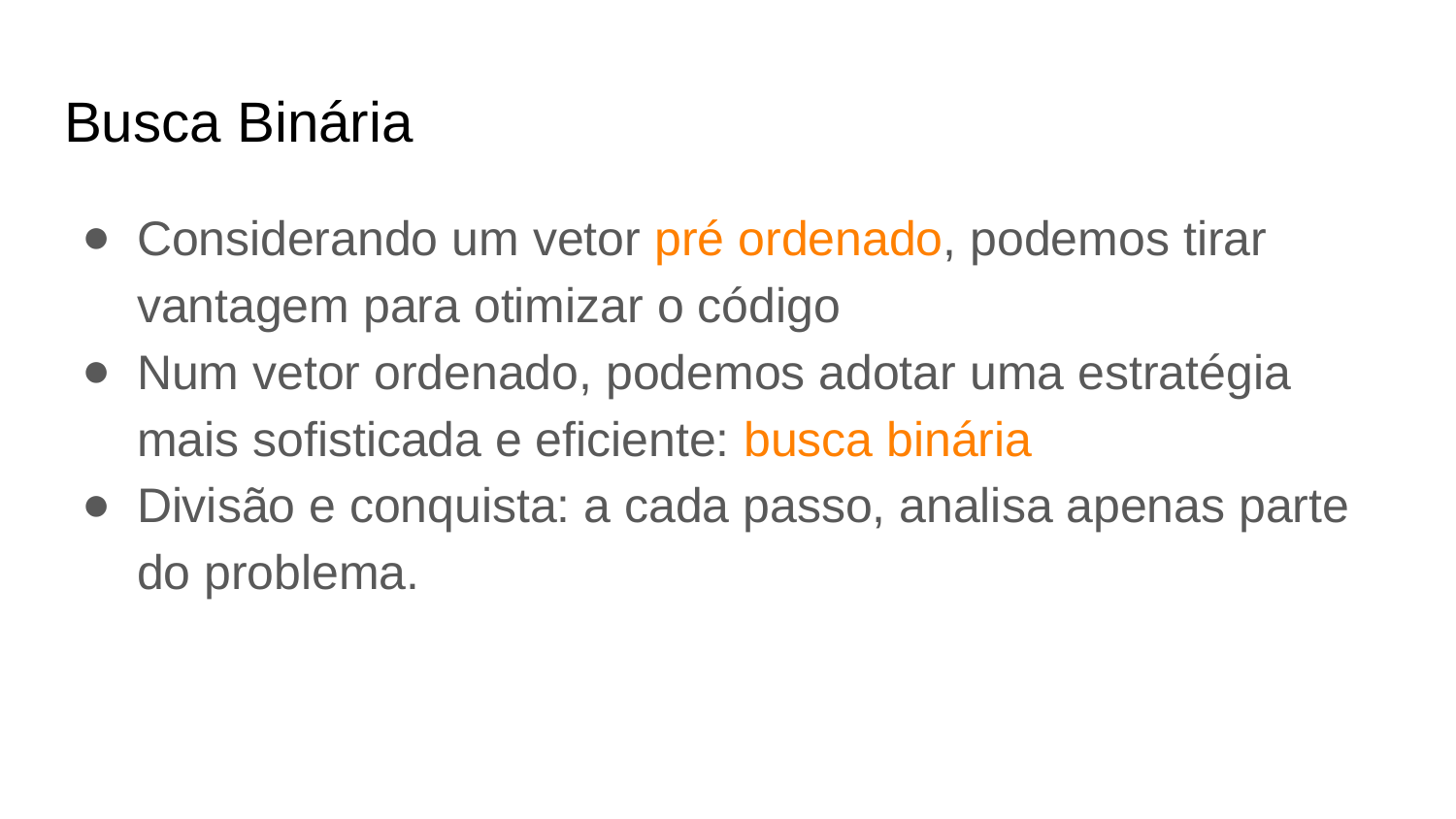

Busca Binária
Considerando um vetor pré ordenado, podemos tirar vantagem para otimizar o código
Num vetor ordenado, podemos adotar uma estratégia mais sofisticada e eficiente: busca binária
Divisão e conquista: a cada passo, analisa apenas parte do problema.